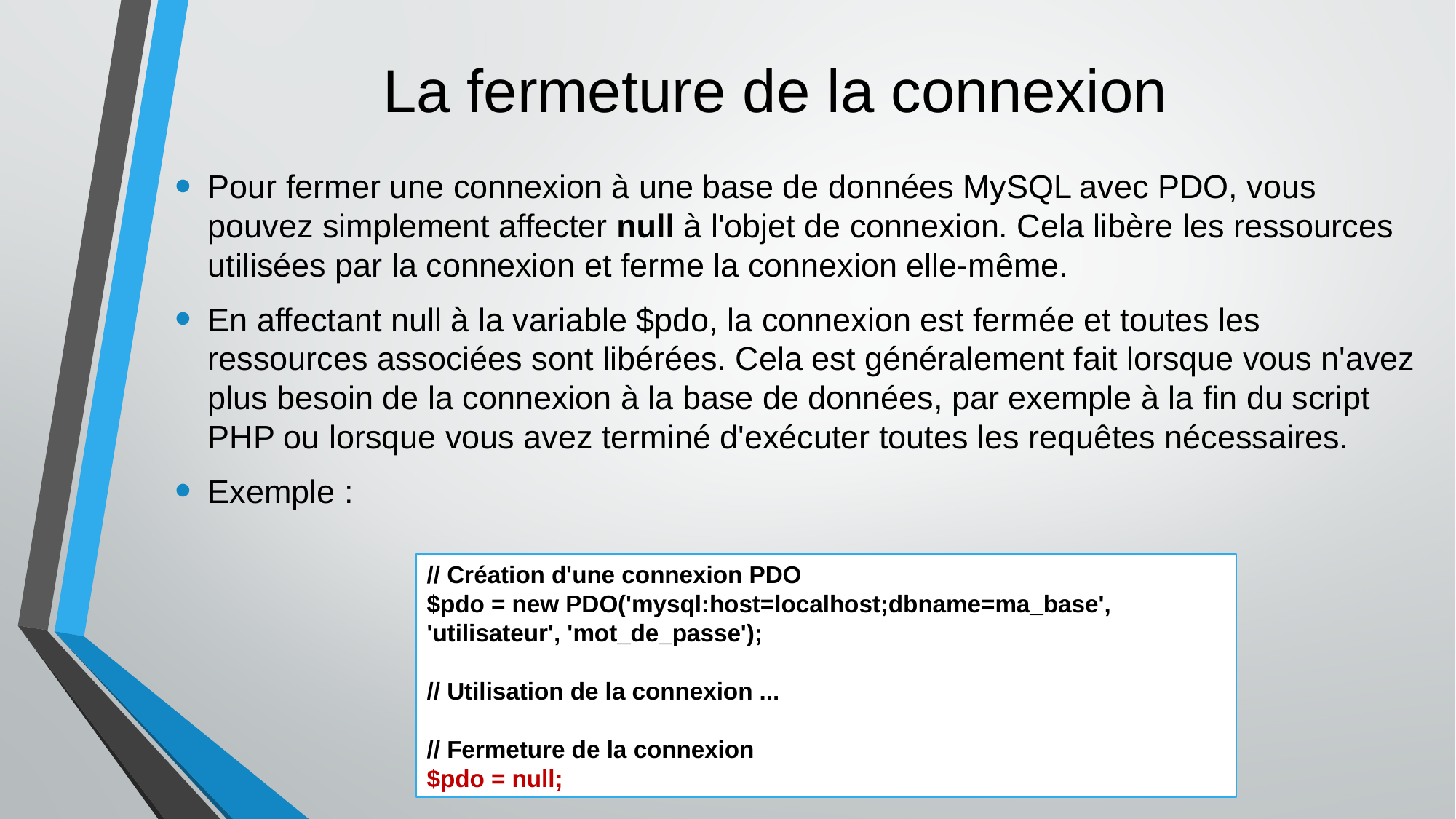

# La fermeture de la connexion
Pour fermer une connexion à une base de données MySQL avec PDO, vous pouvez simplement affecter null à l'objet de connexion. Cela libère les ressources utilisées par la connexion et ferme la connexion elle-même.
En affectant null à la variable $pdo, la connexion est fermée et toutes les ressources associées sont libérées. Cela est généralement fait lorsque vous n'avez plus besoin de la connexion à la base de données, par exemple à la fin du script PHP ou lorsque vous avez terminé d'exécuter toutes les requêtes nécessaires.
Exemple :
// Création d'une connexion PDO
$pdo = new PDO('mysql:host=localhost;dbname=ma_base', 'utilisateur', 'mot_de_passe');

// Utilisation de la connexion ...

// Fermeture de la connexion
$pdo = null;